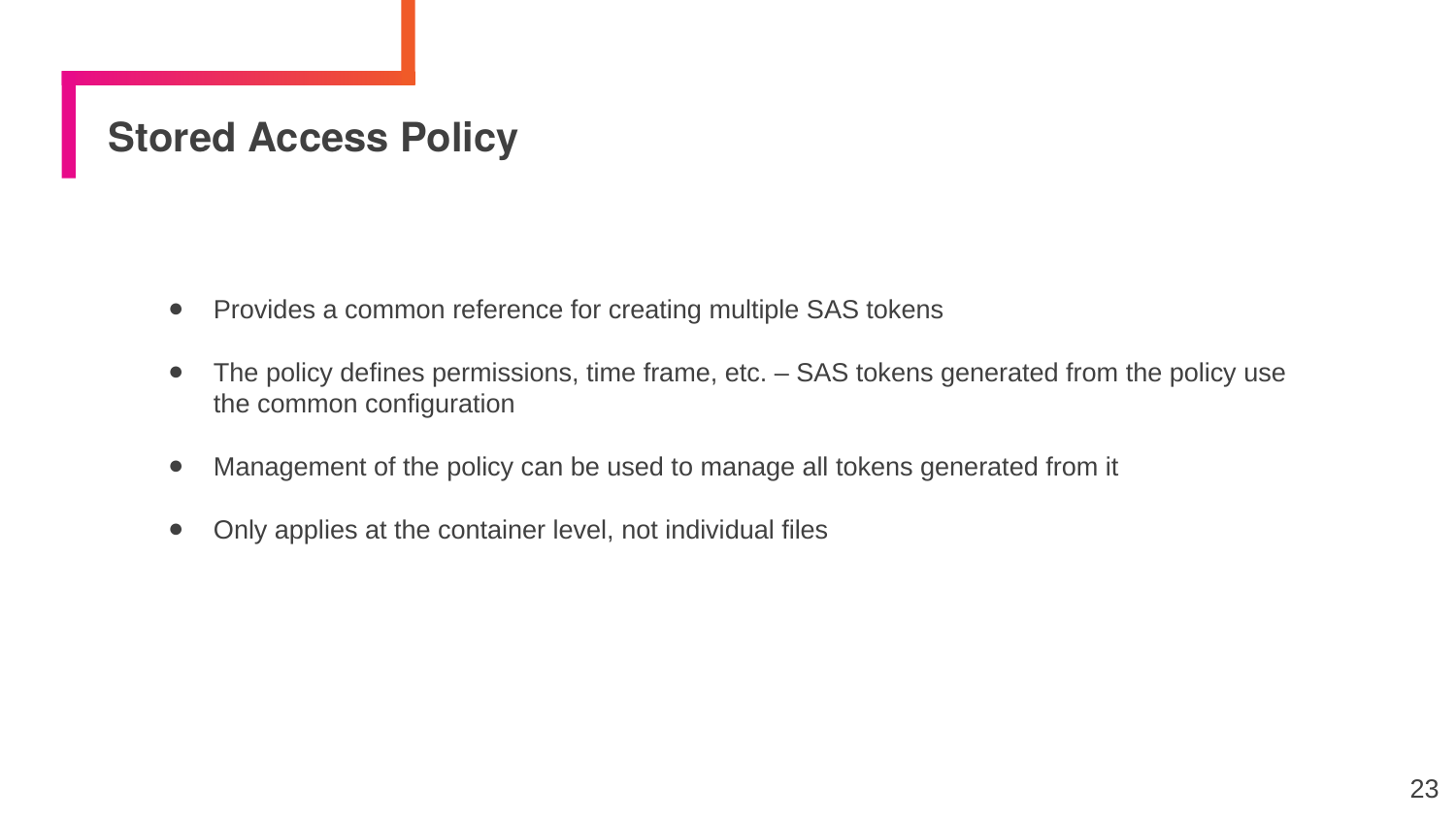

# Stored Access Policy
Provides a common reference for creating multiple SAS tokens

The policy defines permissions, time frame, etc. – SAS tokens generated from the policy use the common configuration

Management of the policy can be used to manage all tokens generated from it

Only applies at the container level, not individual files
23